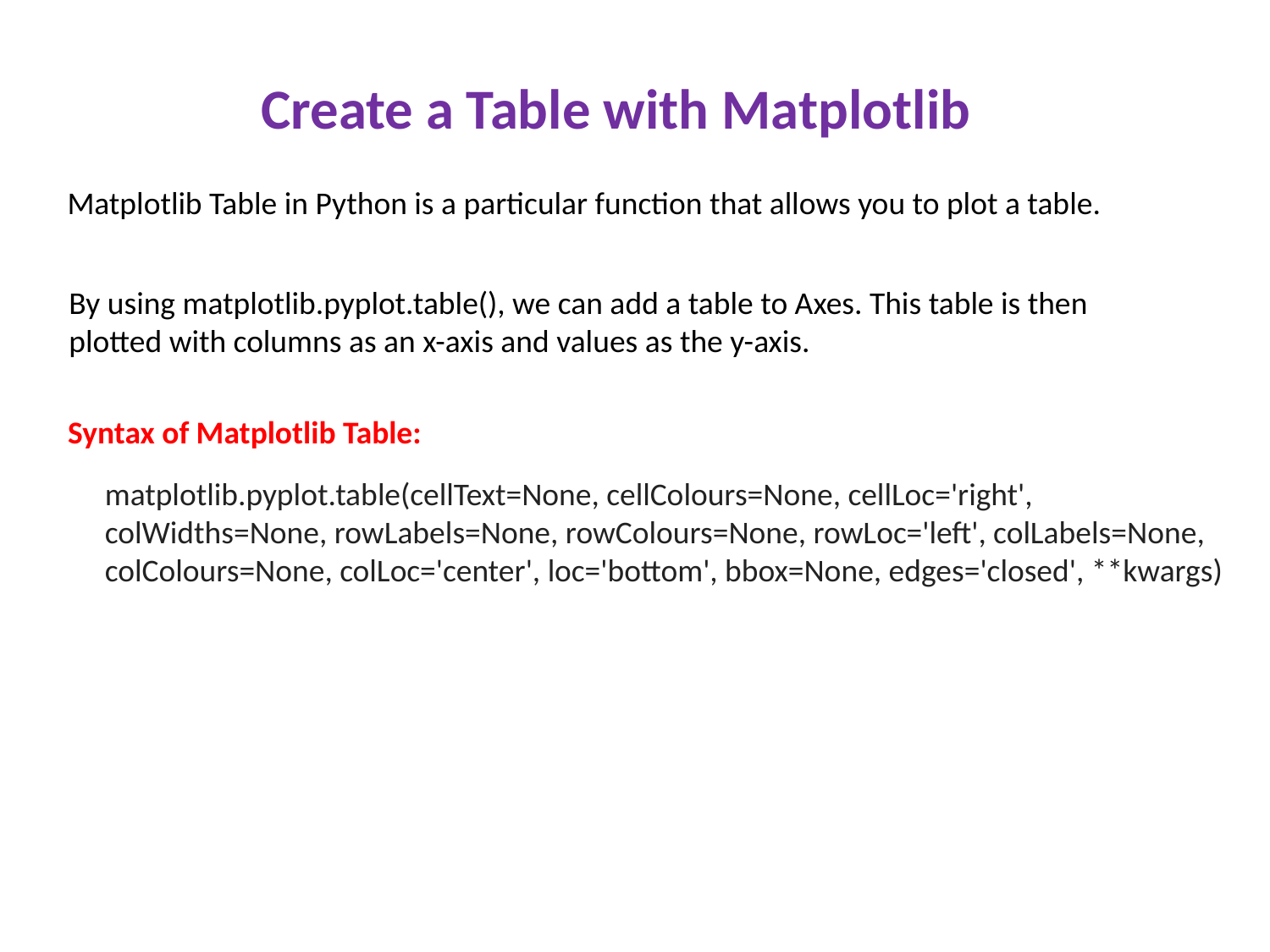

Create a Table with Matplotlib
Matplotlib Table in Python is a particular function that allows you to plot a table.
By using matplotlib.pyplot.table(), we can add a table to Axes. This table is then plotted with columns as an x-axis and values as the y-axis.
Syntax of Matplotlib Table:
matplotlib.pyplot.table(cellText=None, cellColours=None, cellLoc='right', colWidths=None, rowLabels=None, rowColours=None, rowLoc='left', colLabels=None, colColours=None, colLoc='center', loc='bottom', bbox=None, edges='closed', **kwargs)